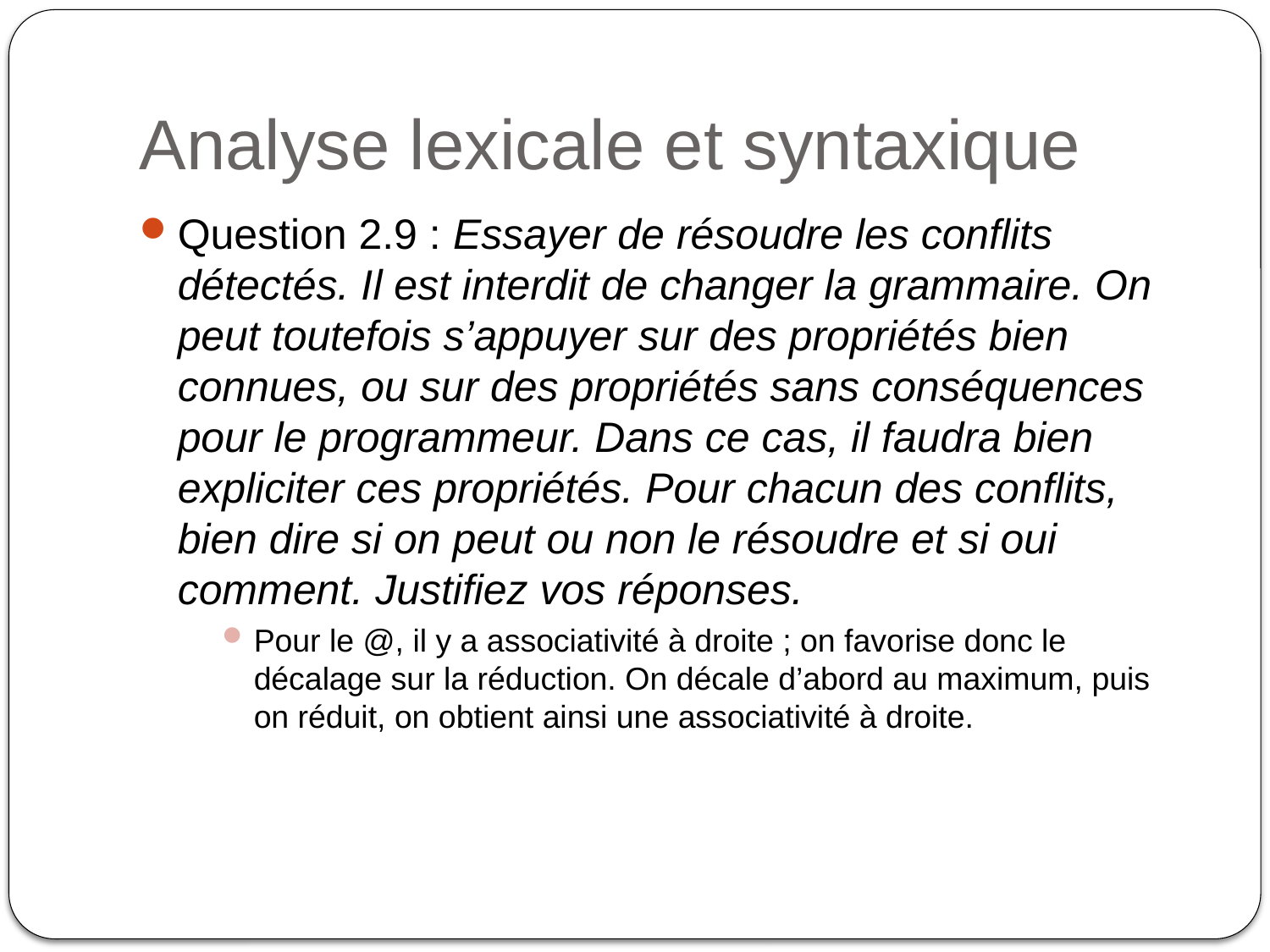

# Analyse lexicale et syntaxique
Question 2.9 : Essayer de résoudre les conflits détectés. Il est interdit de changer la grammaire. On peut toutefois s’appuyer sur des propriétés bien connues, ou sur des propriétés sans conséquences pour le programmeur. Dans ce cas, il faudra bien expliciter ces propriétés. Pour chacun des conflits, bien dire si on peut ou non le résoudre et si oui comment. Justifiez vos réponses.
Pour le @, il y a associativité à droite ; on favorise donc le décalage sur la réduction. On décale d’abord au maximum, puis on réduit, on obtient ainsi une associativité à droite.